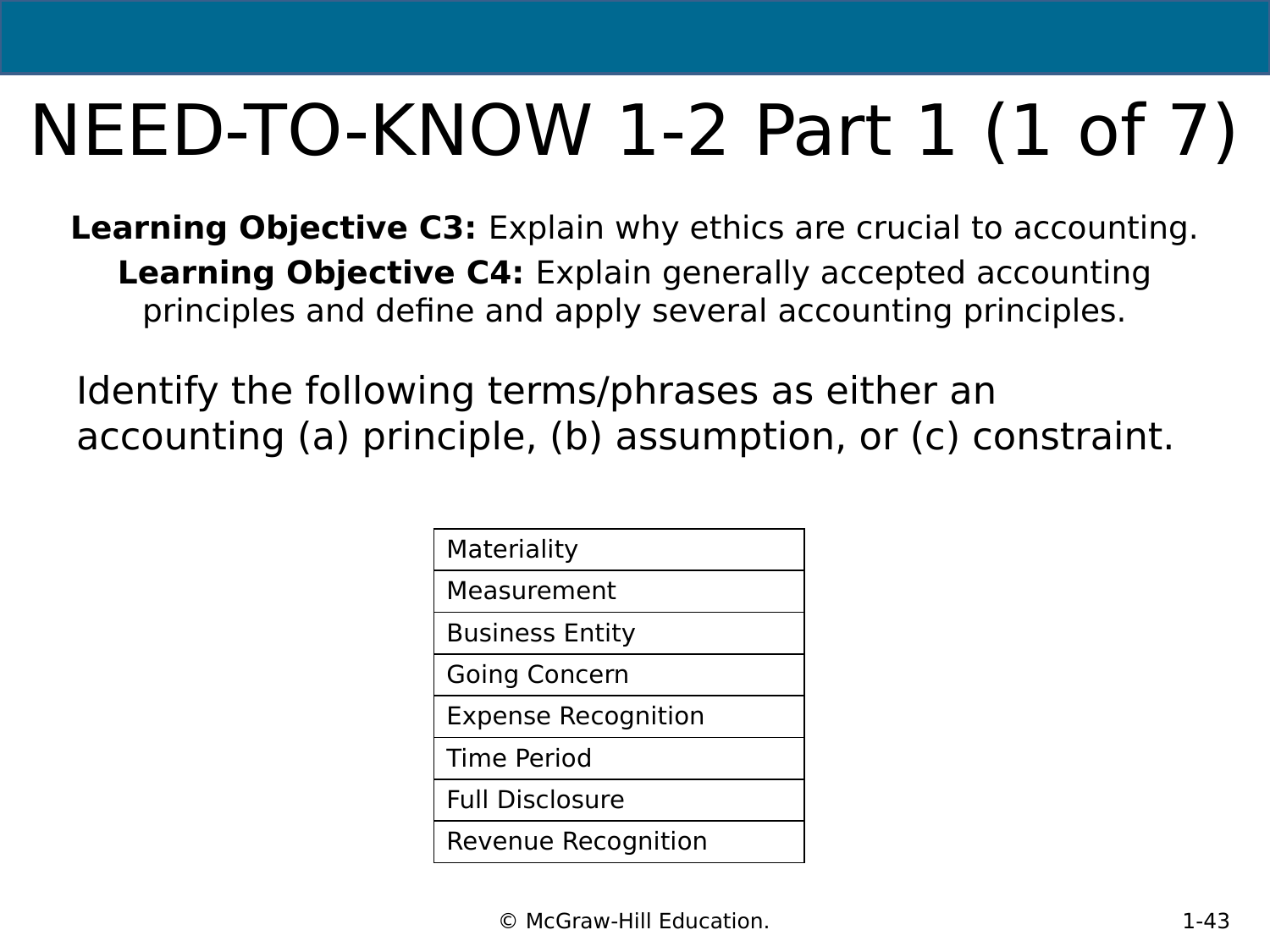

# NEED-TO-KNOW 1-2 Part 1 (1 of 7)
Learning Objective C3: Explain why ethics are crucial to accounting.
Learning Objective C4: Explain generally accepted accounting principles and define and apply several accounting principles.
Identify the following terms/phrases as either an accounting (a) principle, (b) assumption, or (c) constraint.
| Materiality |
| --- |
| Measurement |
| Business Entity |
| Going Concern |
| Expense Recognition |
| Time Period |
| Full Disclosure |
| Revenue Recognition |